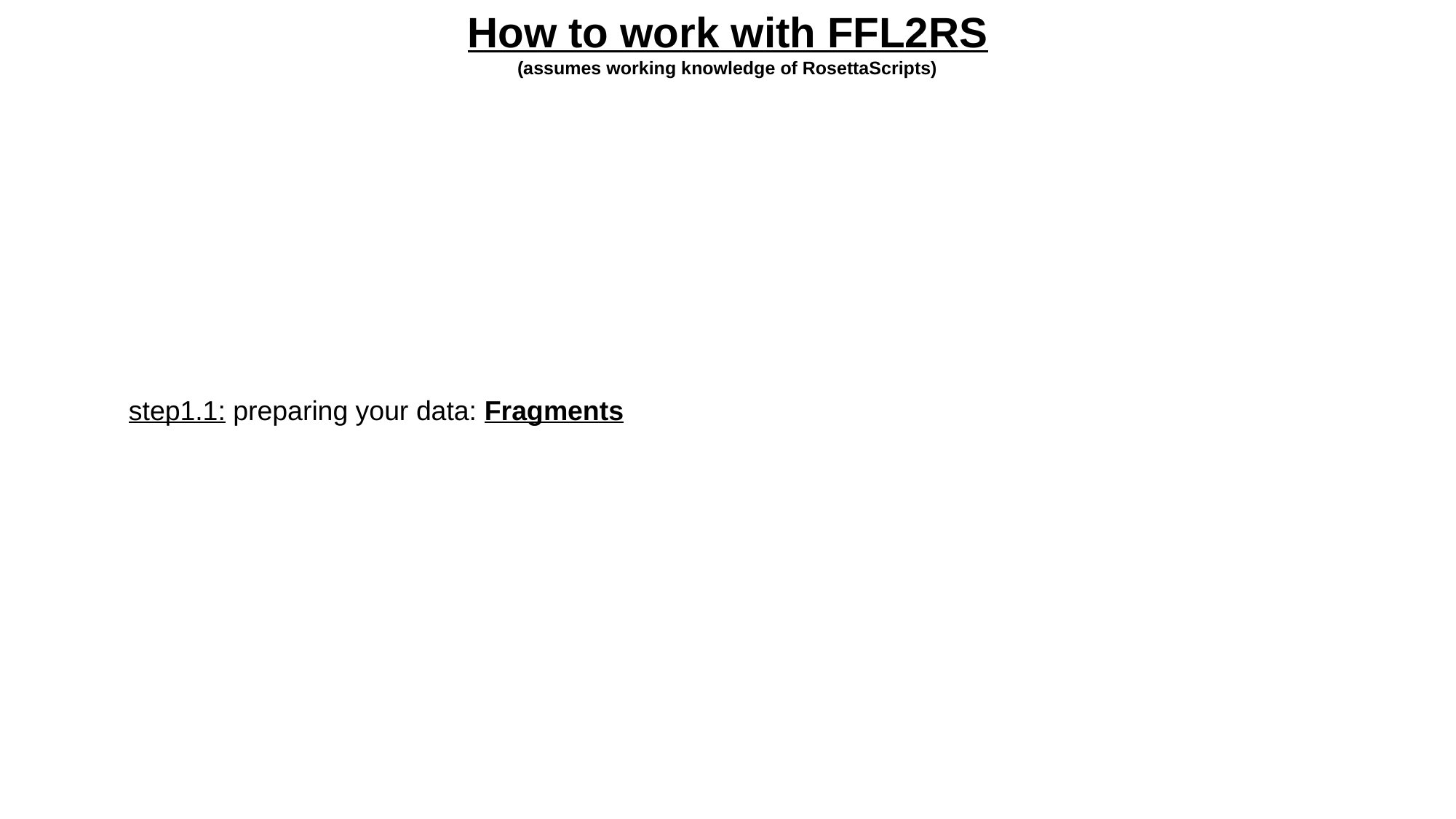

How to work with FFL2RS
(assumes working knowledge of RosettaScripts)
step1.1: preparing your data: Fragments